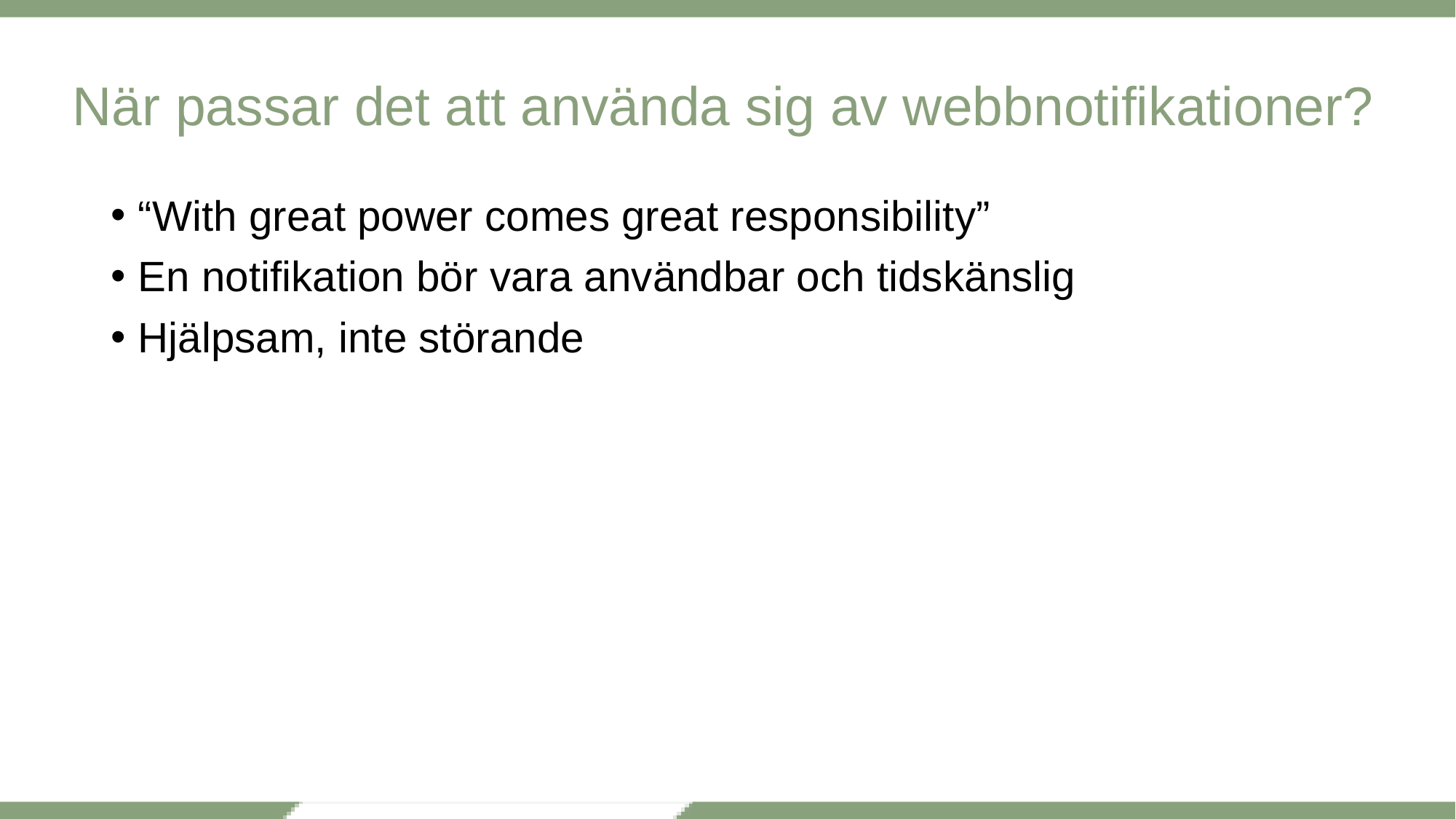

# När passar det att använda sig av webbnotifikationer?
“With great power comes great responsibility”
En notifikation bör vara användbar och tidskänslig
Hjälpsam, inte störande